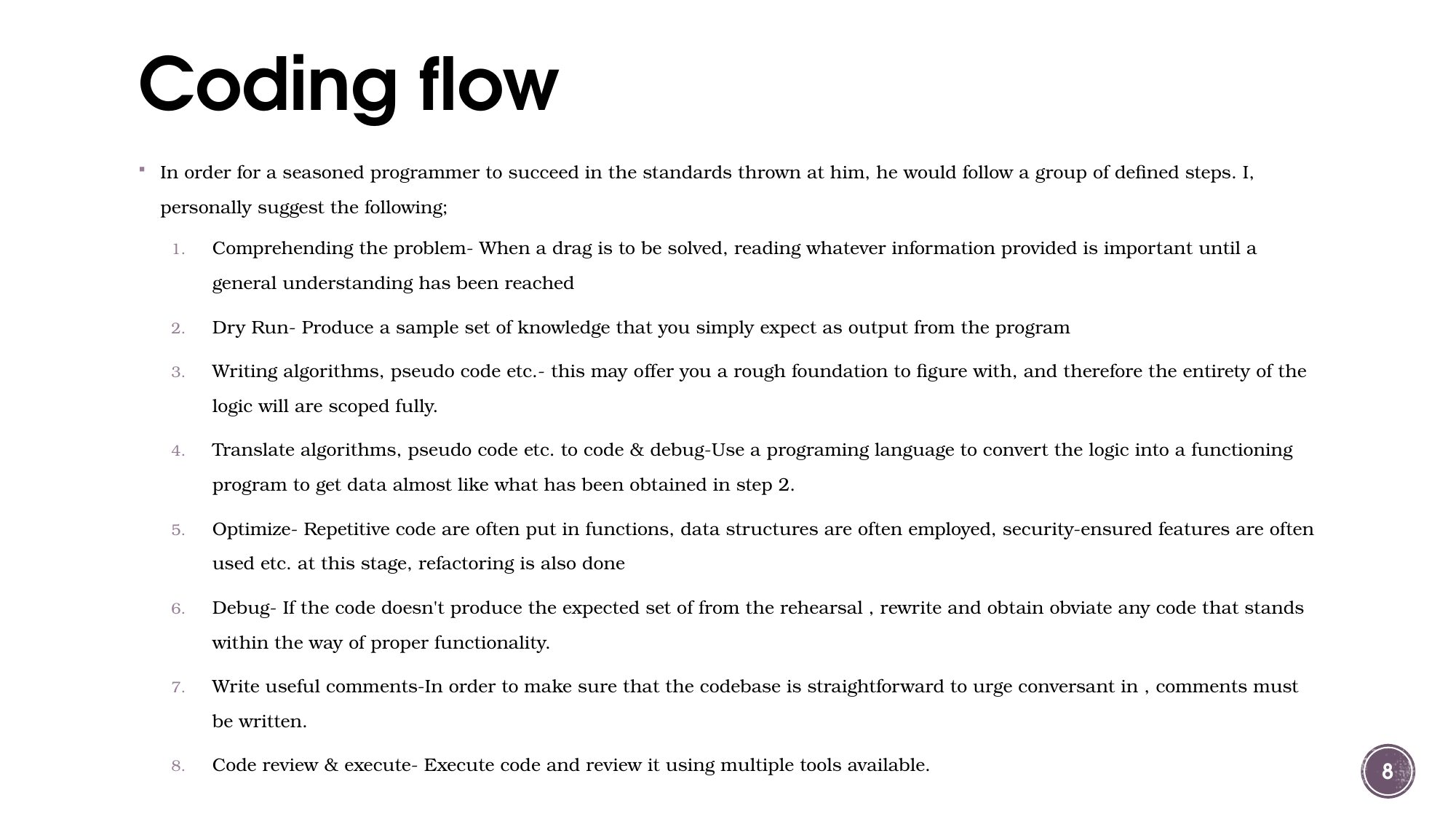

# Coding flow
In order for a seasoned programmer to succeed in the standards thrown at him, he would follow a group of defined steps. I, personally suggest the following;
Comprehending the problem- When a drag is to be solved, reading whatever information provided is important until a general understanding has been reached
Dry Run- Produce a sample set of knowledge that you simply expect as output from the program
Writing algorithms, pseudo code etc.- this may offer you a rough foundation to figure with, and therefore the entirety of the logic will are scoped fully.
Translate algorithms, pseudo code etc. to code & debug-Use a programing language to convert the logic into a functioning program to get data almost like what has been obtained in step 2.
Optimize- Repetitive code are often put in functions, data structures are often employed, security-ensured features are often used etc. at this stage, refactoring is also done
Debug- If the code doesn't produce the expected set of from the rehearsal , rewrite and obtain obviate any code that stands within the way of proper functionality.
Write useful comments-In order to make sure that the codebase is straightforward to urge conversant in , comments must be written.
Code review & execute- Execute code and review it using multiple tools available.
8